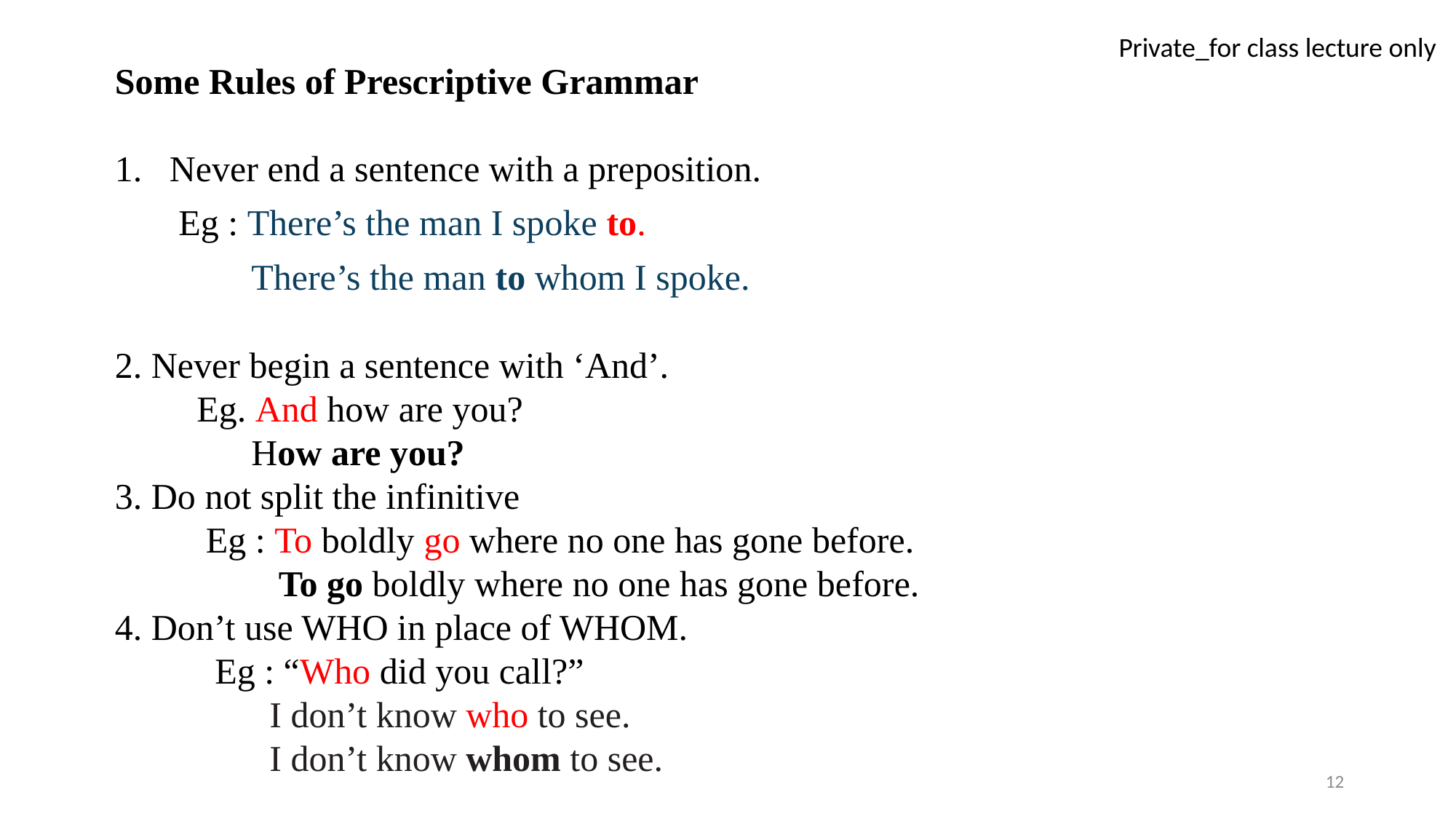

Some Rules of Prescriptive Grammar

Never end a sentence with a preposition.
       Eg : There’s the man I spoke to.
               There’s the man to whom I spoke.

2. Never begin a sentence with ‘And’.
         Eg. And how are you?
               How are you?
3. Do not split the infinitive
          Eg : To boldly go where no one has gone before.
                  To go boldly where no one has gone before.
4. Don’t use WHO in place of WHOM.
           Eg : “Who did you call?”
                 I don’t know who to see.
                 I don’t know whom to see.

12